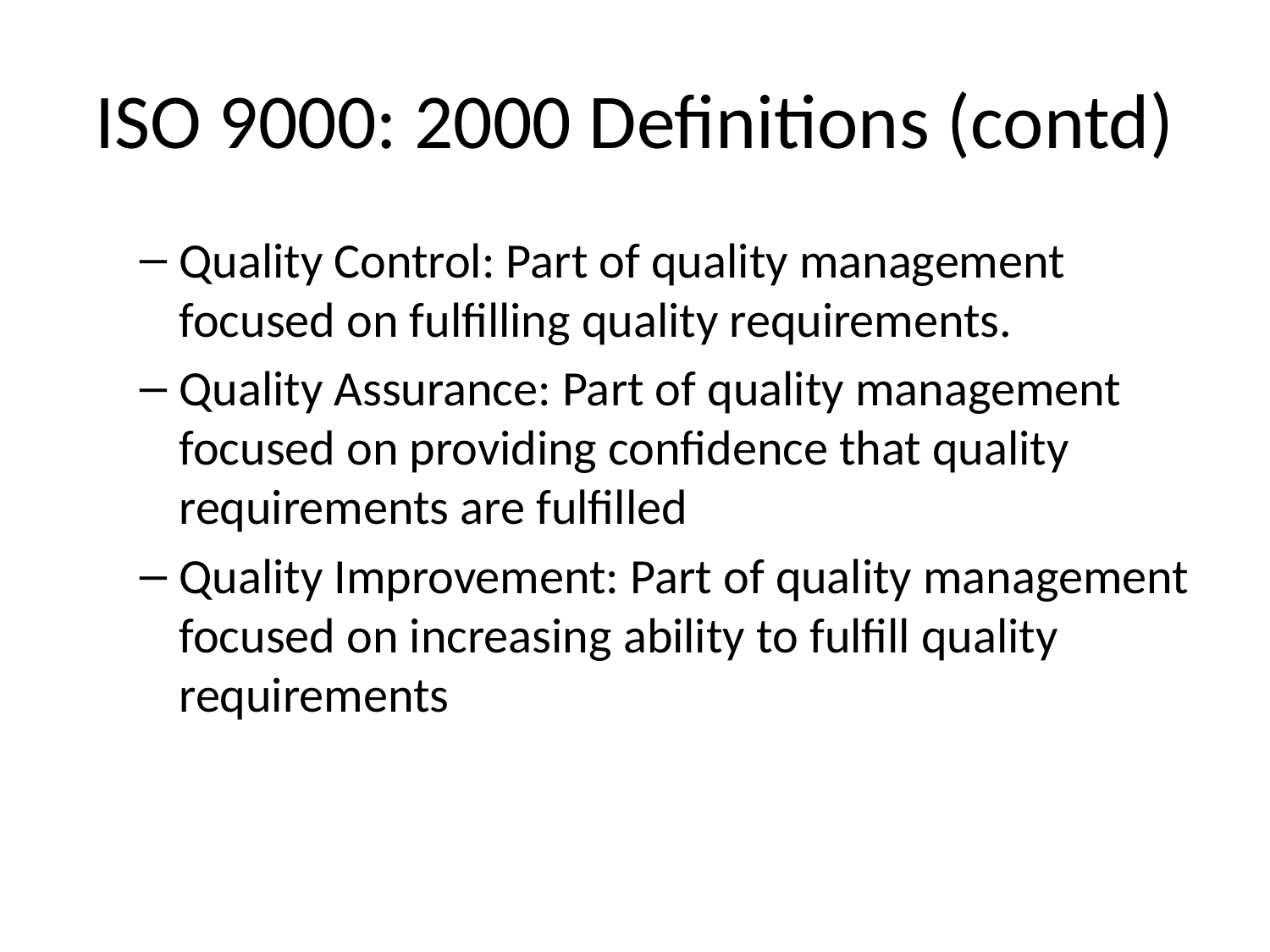

ISO 9000: 2000 Definitions (contd)
Quality Control: Part of quality management focused on fulfilling quality requirements.
Quality Assurance: Part of quality management focused on providing confidence that quality requirements are fulfilled
Quality Improvement: Part of quality management focused on increasing ability to fulfill quality requirements